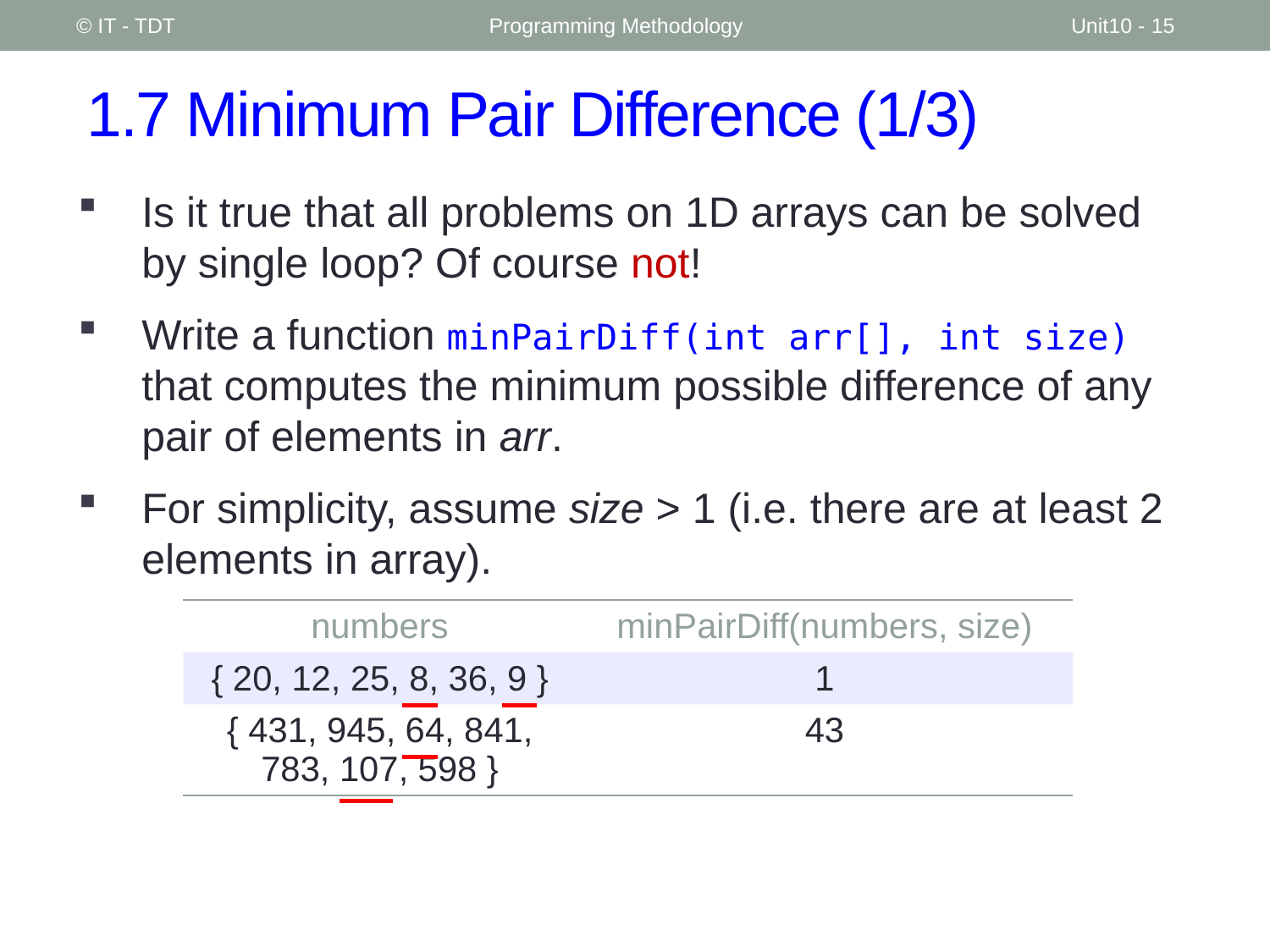

© IT - TDT
Programming Methodology
Unit10 - 15
# 1.7 Minimum Pair Difference (1/3)
Is it true that all problems on 1D arrays can be solved by single loop? Of course not!
Write a function minPairDiff(int arr[], int size) that computes the minimum possible difference of any pair of elements in arr.
For simplicity, assume size > 1 (i.e. there are at least 2 elements in array).
| numbers | minPairDiff(numbers, size) |
| --- | --- |
| { 20, 12, 25, 8, 36, 9 } | 1 |
| { 431, 945, 64, 841, 783, 107, 598 } | 43 |